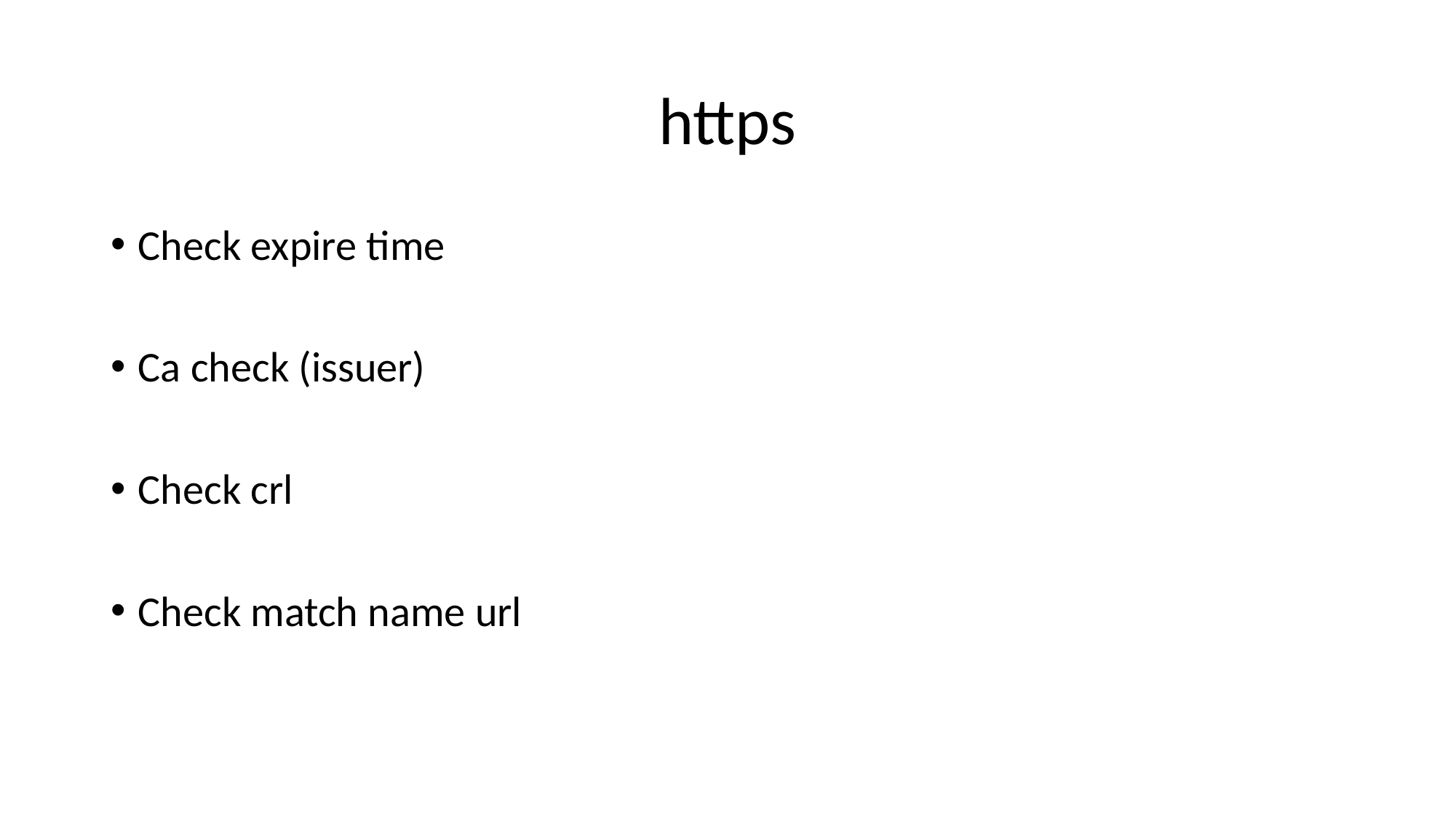

# https
Check expire time

Ca check (issuer)

Check crl

Check match name url